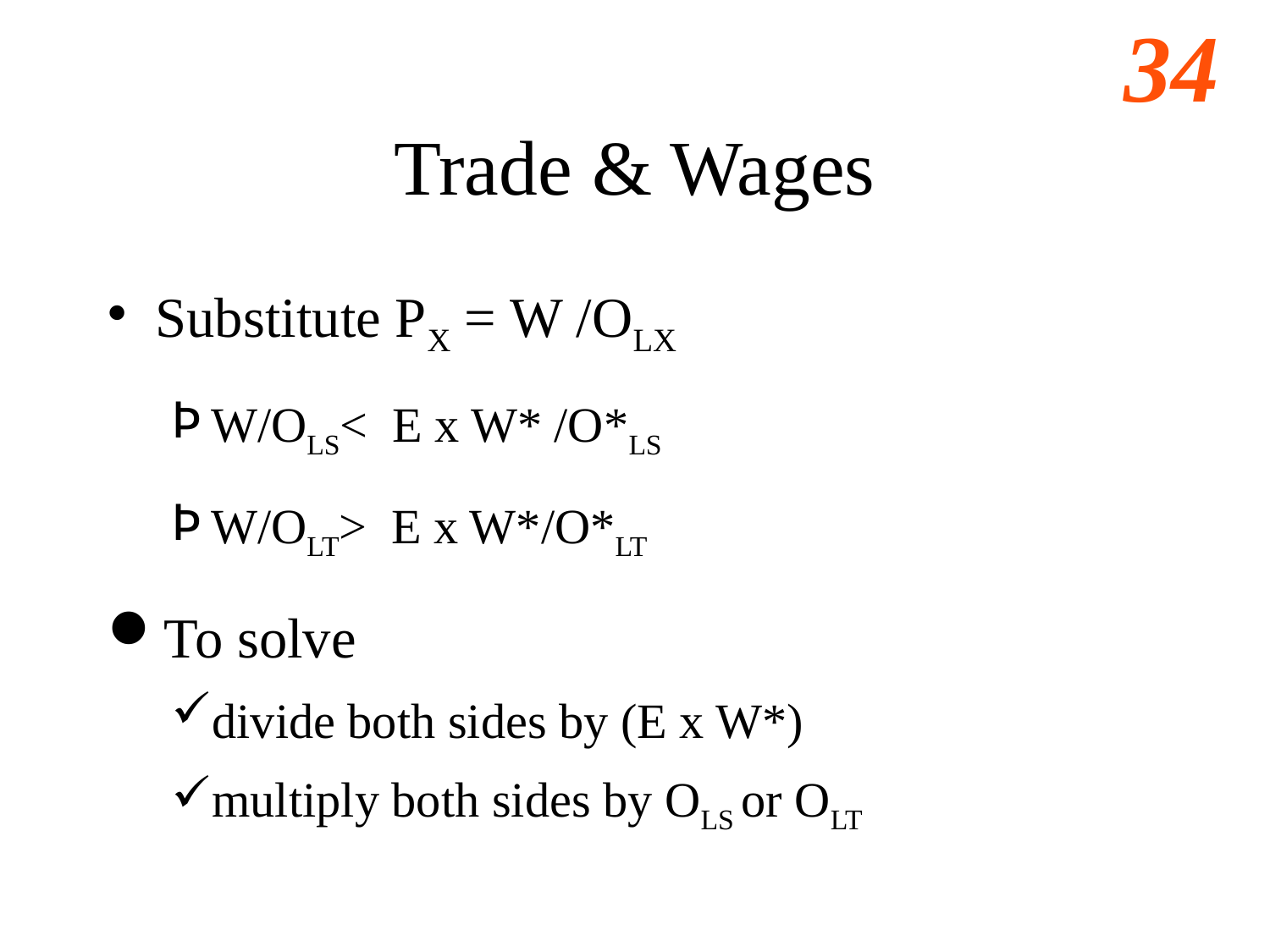

# Trade & Wages
Substitute PX = W /OLX
W/OLS<  E x W* /O*LS
W/OLT>  E x W*/O*LT
To solve
divide both sides by (E x W*)
multiply both sides by OLS or OLT